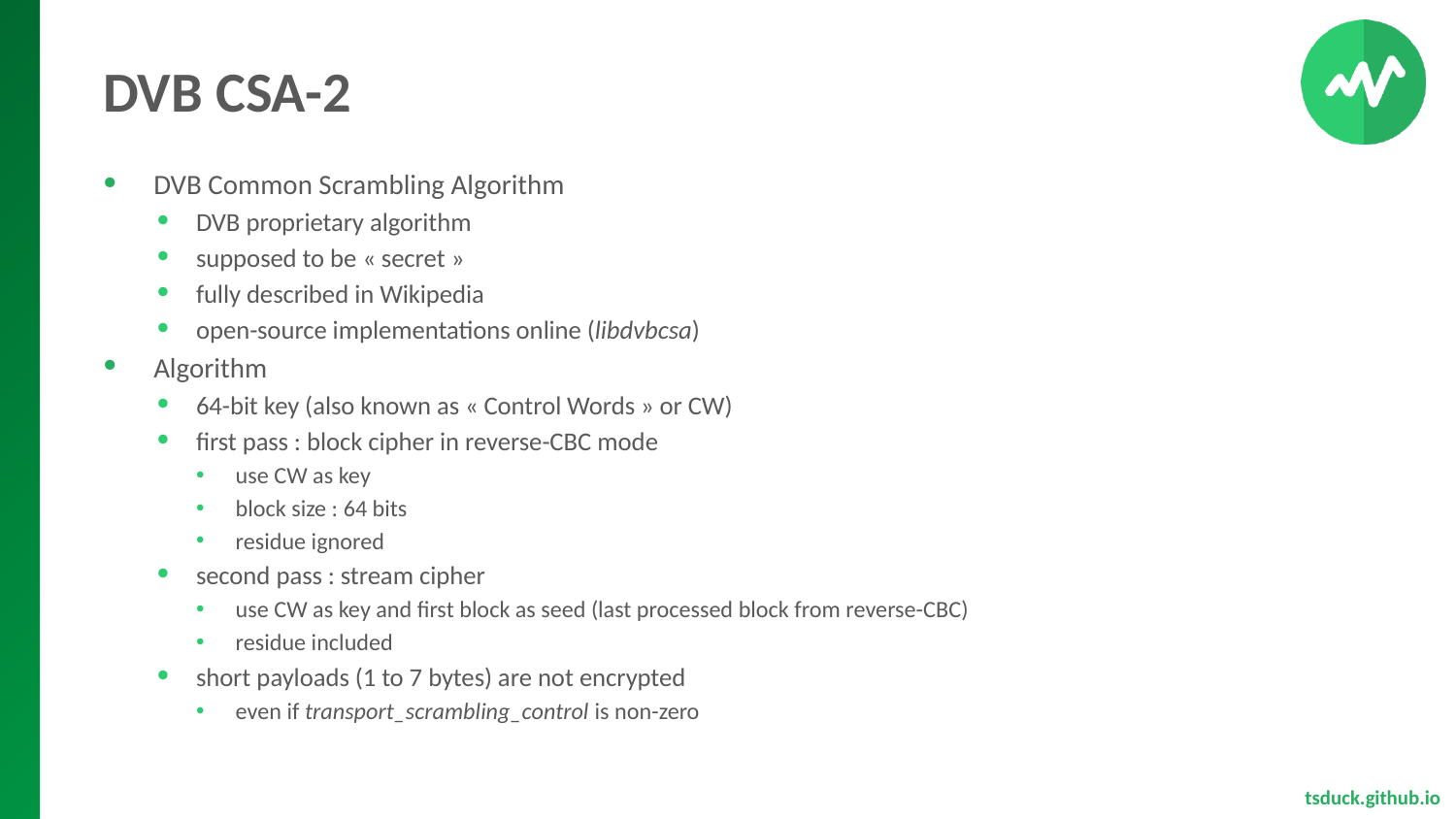

# DVB CSA-2
DVB Common Scrambling Algorithm
DVB proprietary algorithm
supposed to be « secret »
fully described in Wikipedia
open-source implementations online (libdvbcsa)
Algorithm
64-bit key (also known as « Control Words » or CW)
first pass : block cipher in reverse-CBC mode
use CW as key
block size : 64 bits
residue ignored
second pass : stream cipher
use CW as key and first block as seed (last processed block from reverse-CBC)
residue included
short payloads (1 to 7 bytes) are not encrypted
even if transport_scrambling_control is non-zero